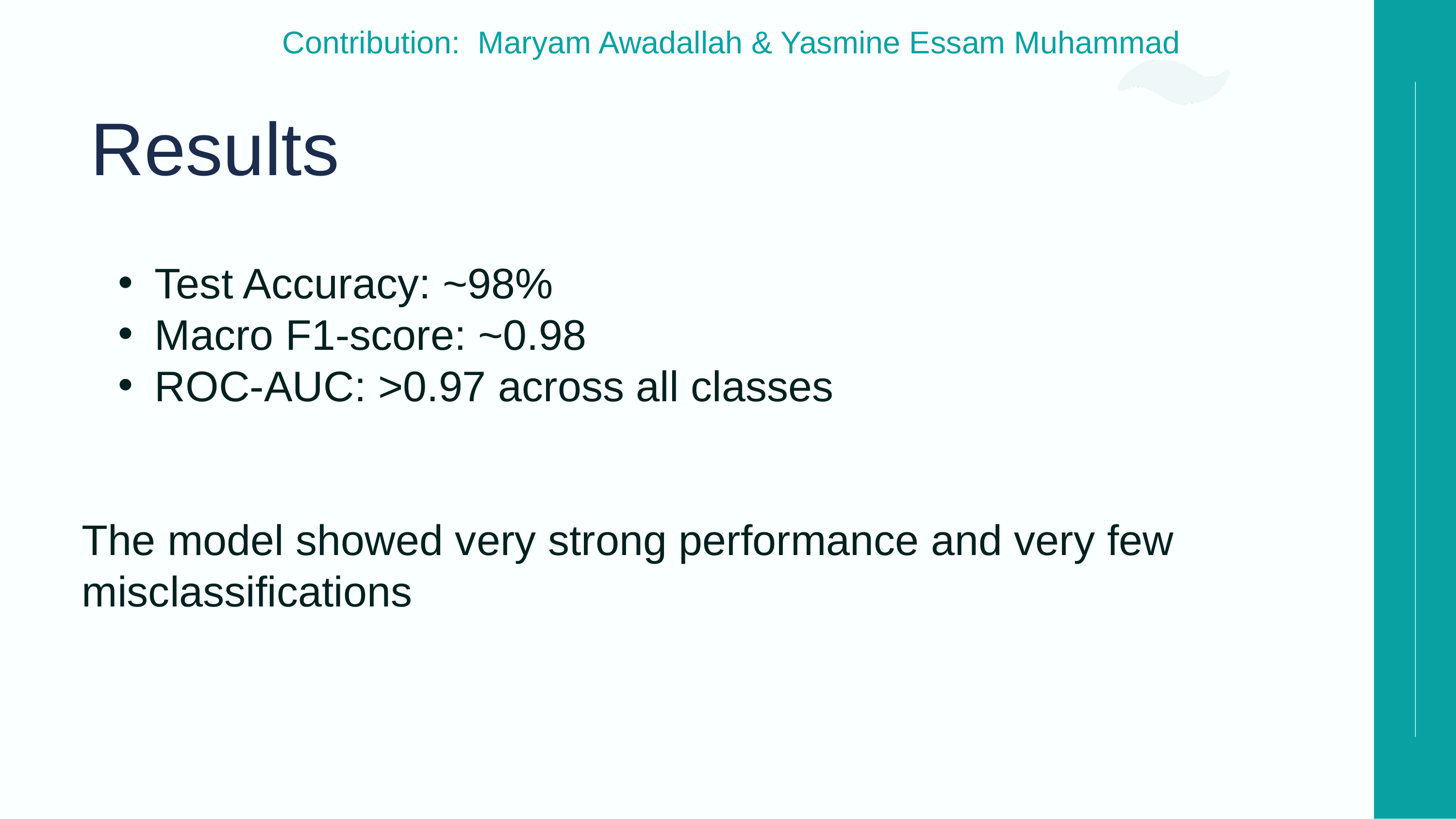

Contribution:  Maryam Awadallah & Yasmine Essam Muhammad

Results
Test Accuracy: ~98%
Macro F1-score: ~0.98
ROC-AUC: >0.97 across all classes

The model showed very strong performance and very few misclassifications